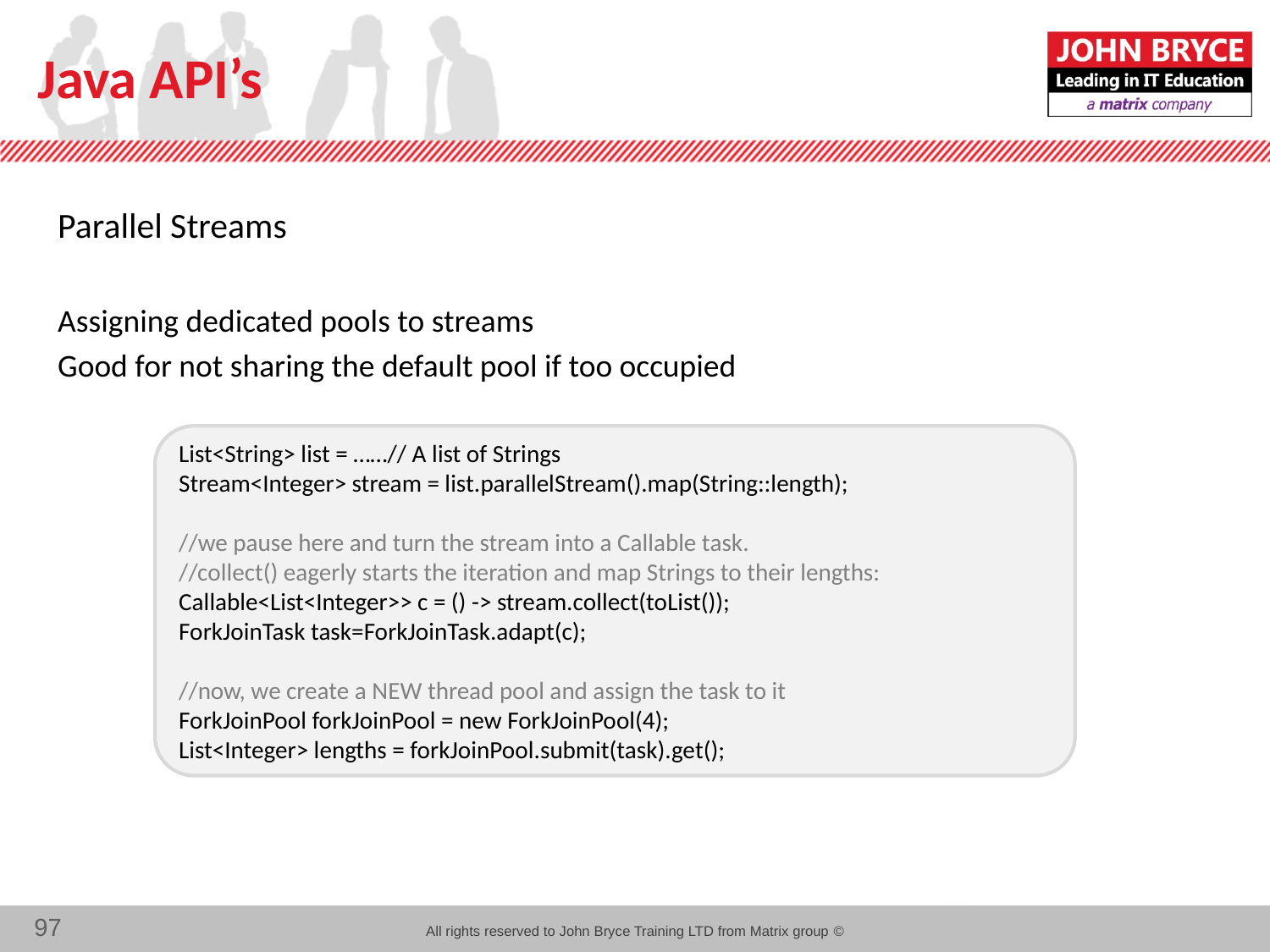

# Java API’s
Parallel Streams

Assigning dedicated pools to streams
Good for not sharing the default pool if too occupied
List<String> list = ……// A list of Strings
Stream<Integer> stream = list.parallelStream().map(String::length);

//we pause here and turn the stream into a Callable task.
//collect() eagerly starts the iteration and map Strings to their lengths:
Callable<List<Integer>> c = () -> stream.collect(toList());
ForkJoinTask task=ForkJoinTask.adapt(c);

//now, we create a NEW thread pool and assign the task to it
ForkJoinPool forkJoinPool = new ForkJoinPool(4);
List<Integer> lengths = forkJoinPool.submit(task).get();